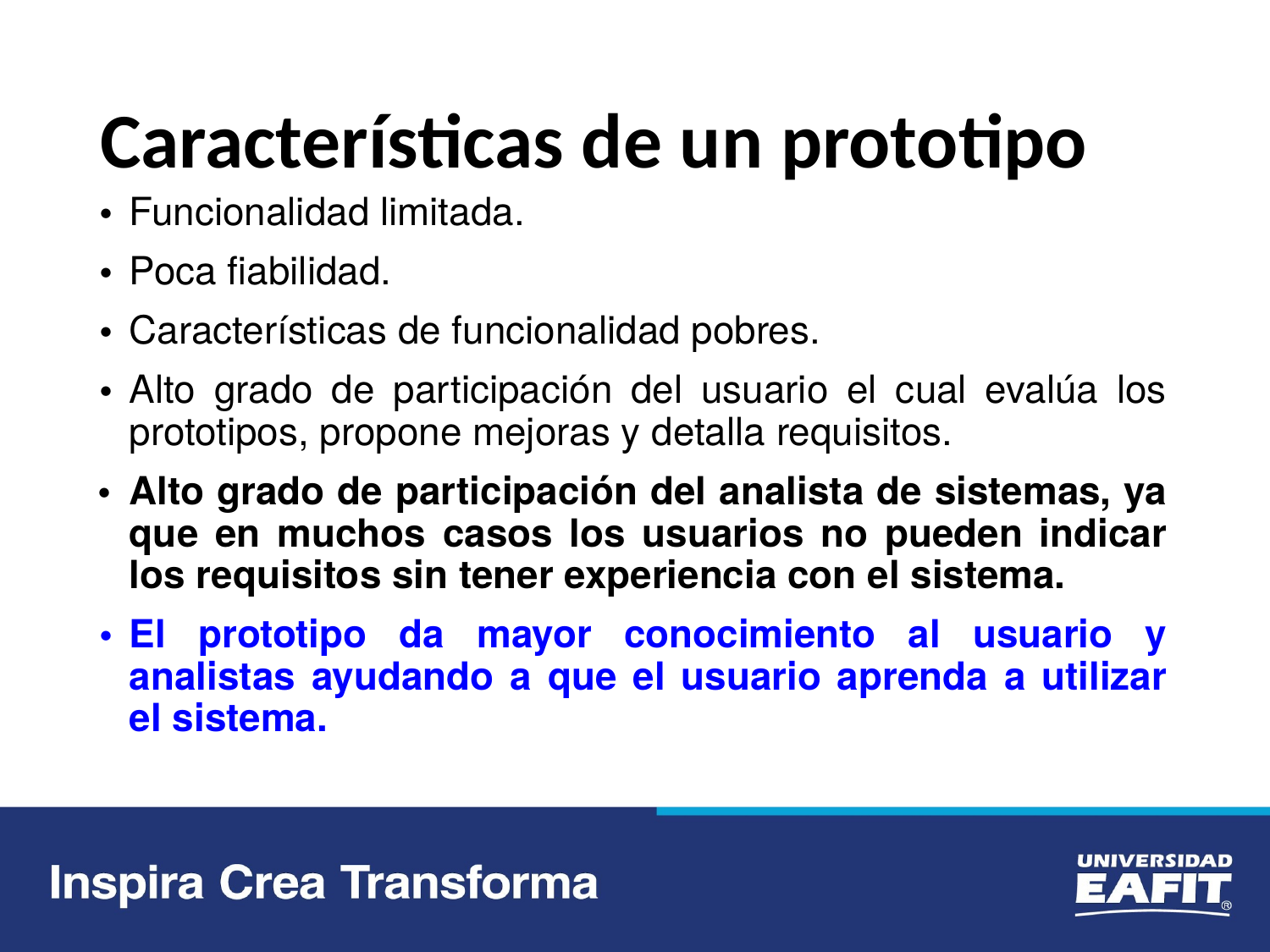

# Características de un prototipo
Funcionalidad limitada.
Poca fiabilidad.
Características de funcionalidad pobres.
Alto grado de participación del usuario el cual evalúa los prototipos, propone mejoras y detalla requisitos.
Alto grado de participación del analista de sistemas, ya que en muchos casos los usuarios no pueden indicar los requisitos sin tener experiencia con el sistema.
El prototipo da mayor conocimiento al usuario y analistas ayudando a que el usuario aprenda a utilizar el sistema.